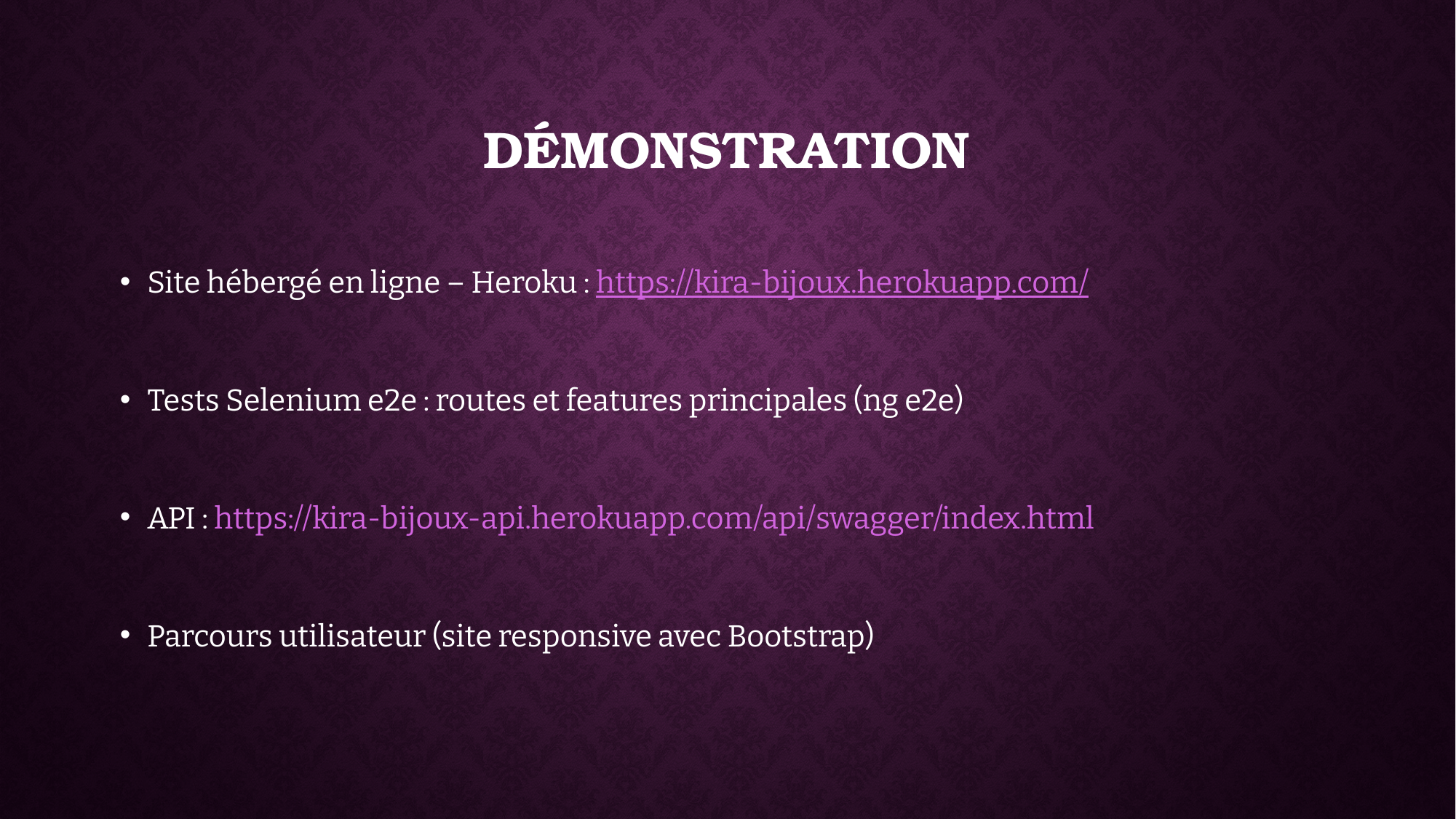

# démonstration
Site hébergé en ligne – Heroku : https://kira-bijoux.herokuapp.com/

Tests Selenium e2e : routes et features principales (ng e2e)

API : https://kira-bijoux-api.herokuapp.com/api/swagger/index.html

Parcours utilisateur (site responsive avec Bootstrap)